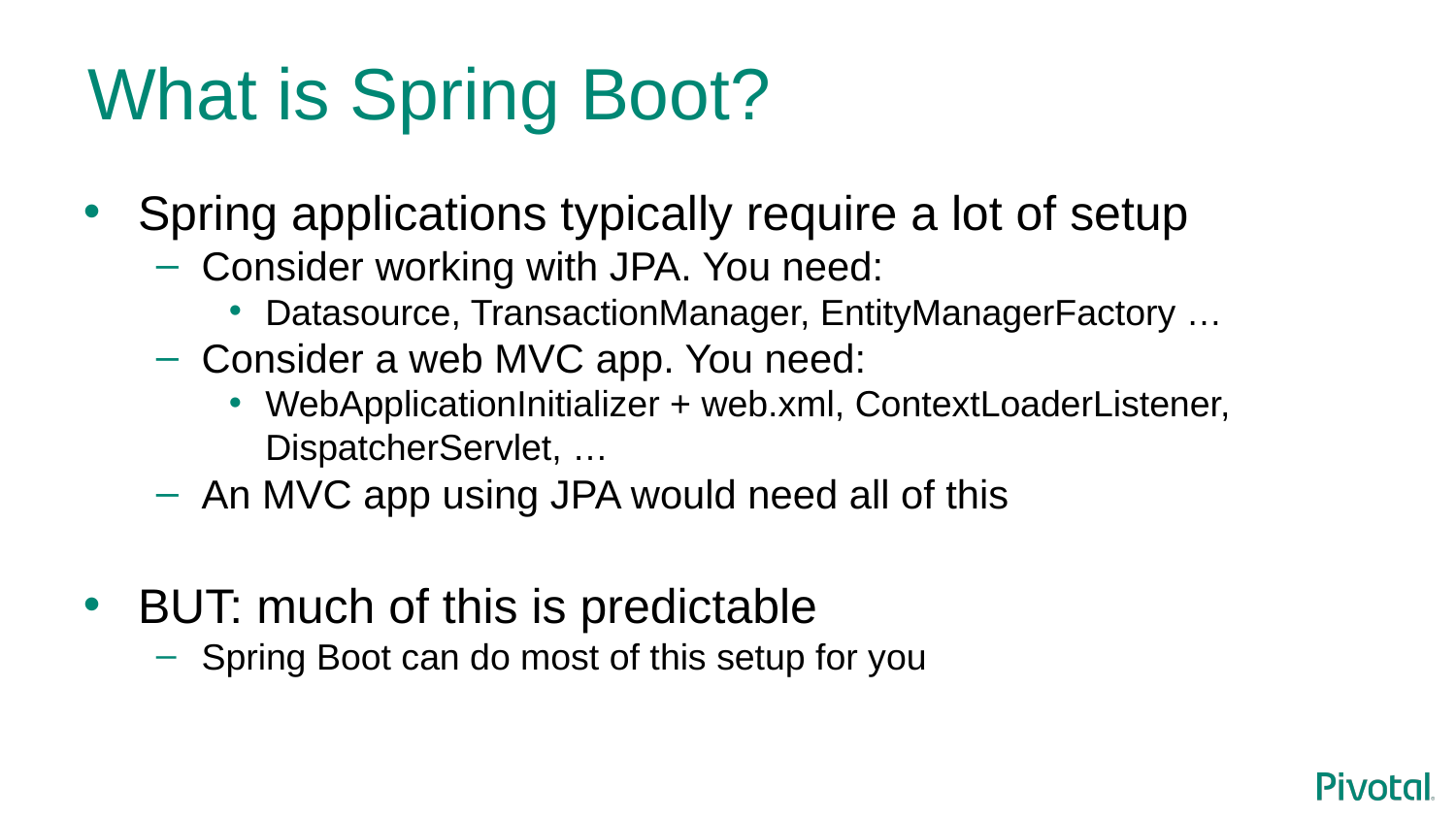

# What is Spring Boot?

Spring applications typically require a lot of setup
Consider working with JPA. You need:
Datasource, TransactionManager, EntityManagerFactory …
Consider a web MVC app. You need:
WebApplicationInitializer + web.xml, ContextLoaderListener, DispatcherServlet, …
An MVC app using JPA would need all of this

BUT: much of this is predictable
Spring Boot can do most of this setup for you